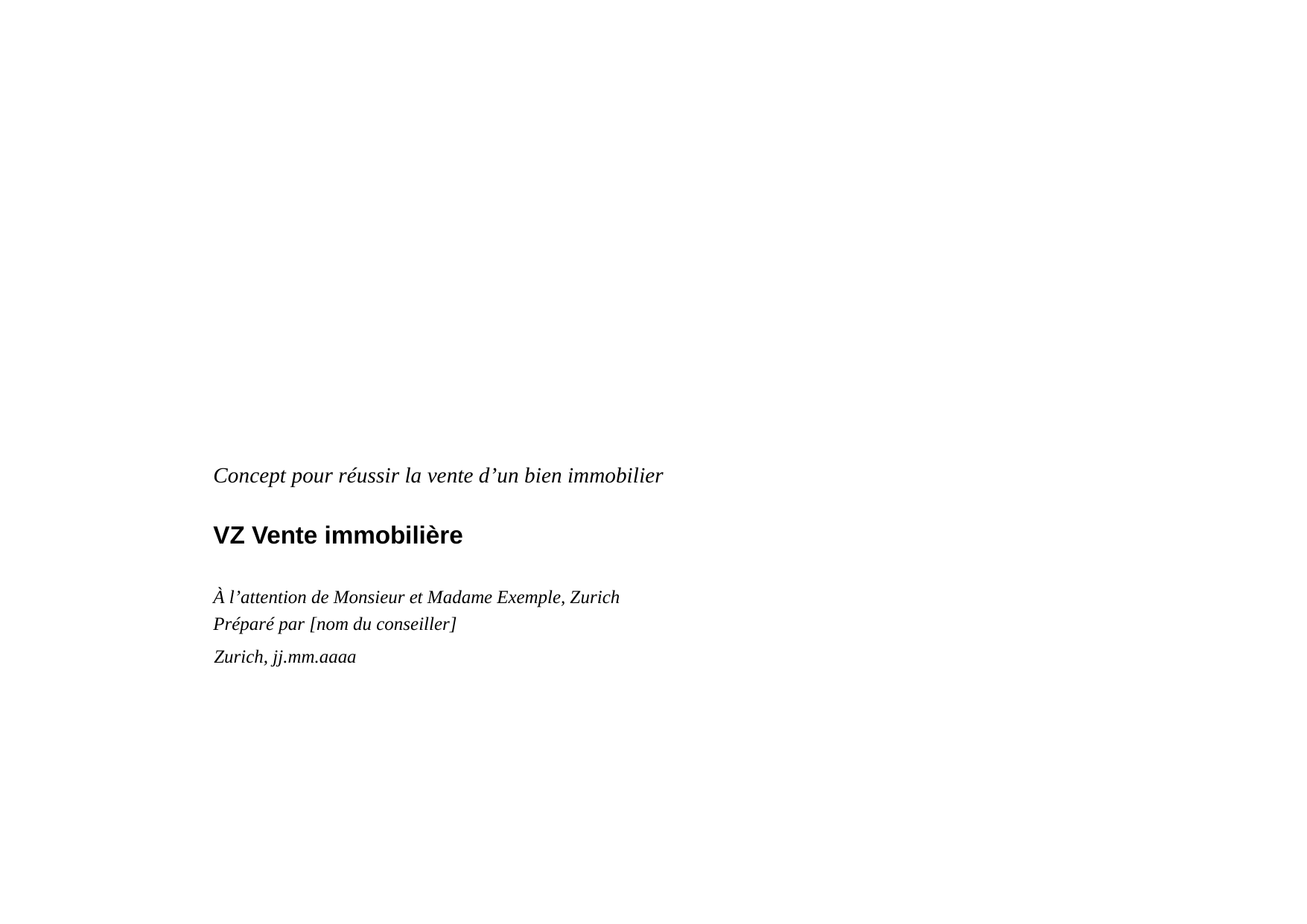

Concept pour réussir la vente d’un bien immobilier

# VZ Vente immobilière
À l’attention de Monsieur et Madame Exemple, Zurich
Préparé par [nom du conseiller]
Zurich, jj.mm.aaaa